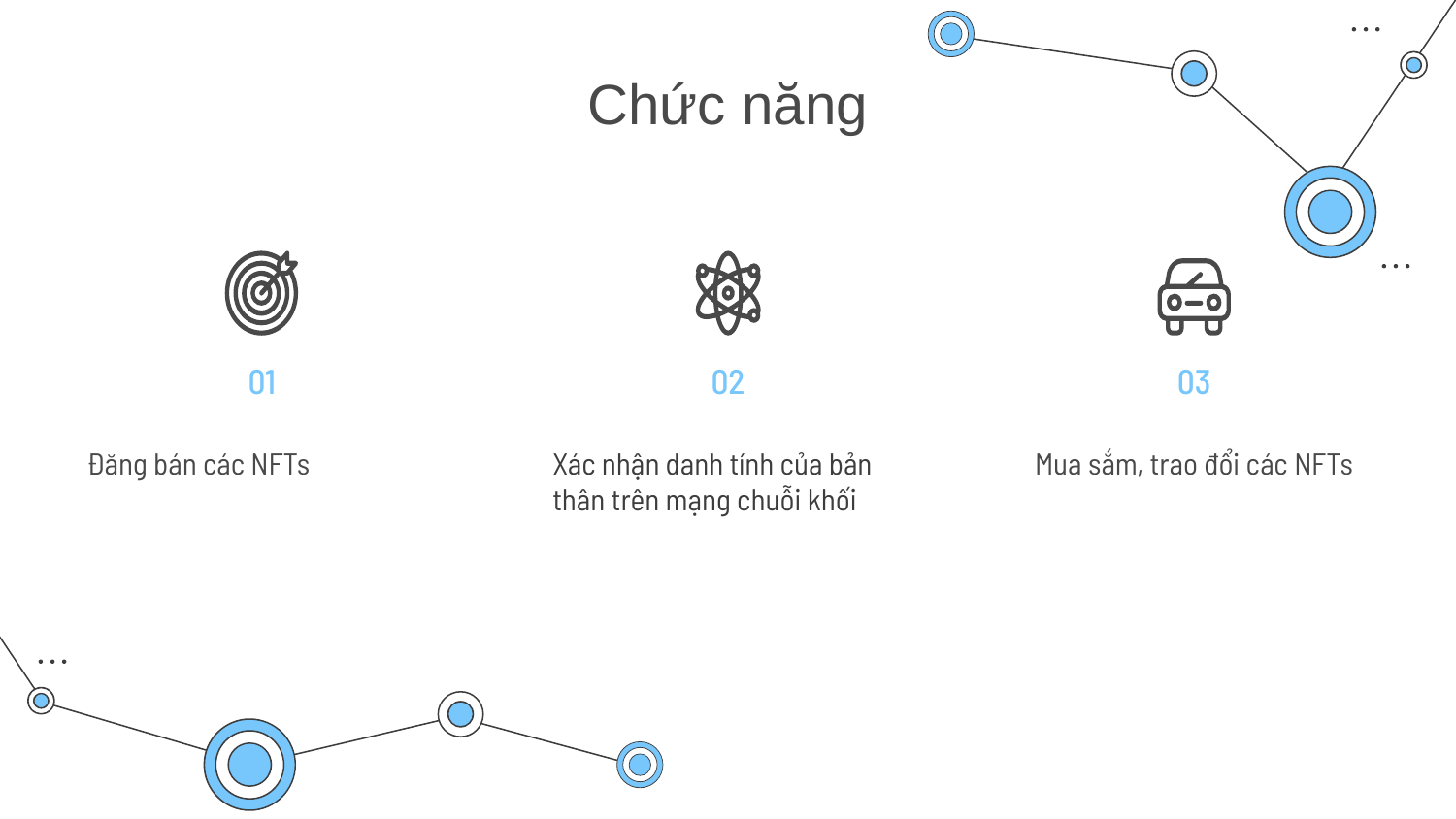

# Chức năng

01
02
03
Đăng bán các NFTs
Xác nhận danh tính của bản thân trên mạng chuỗi khối
Mua sắm, trao đổi các NFTs